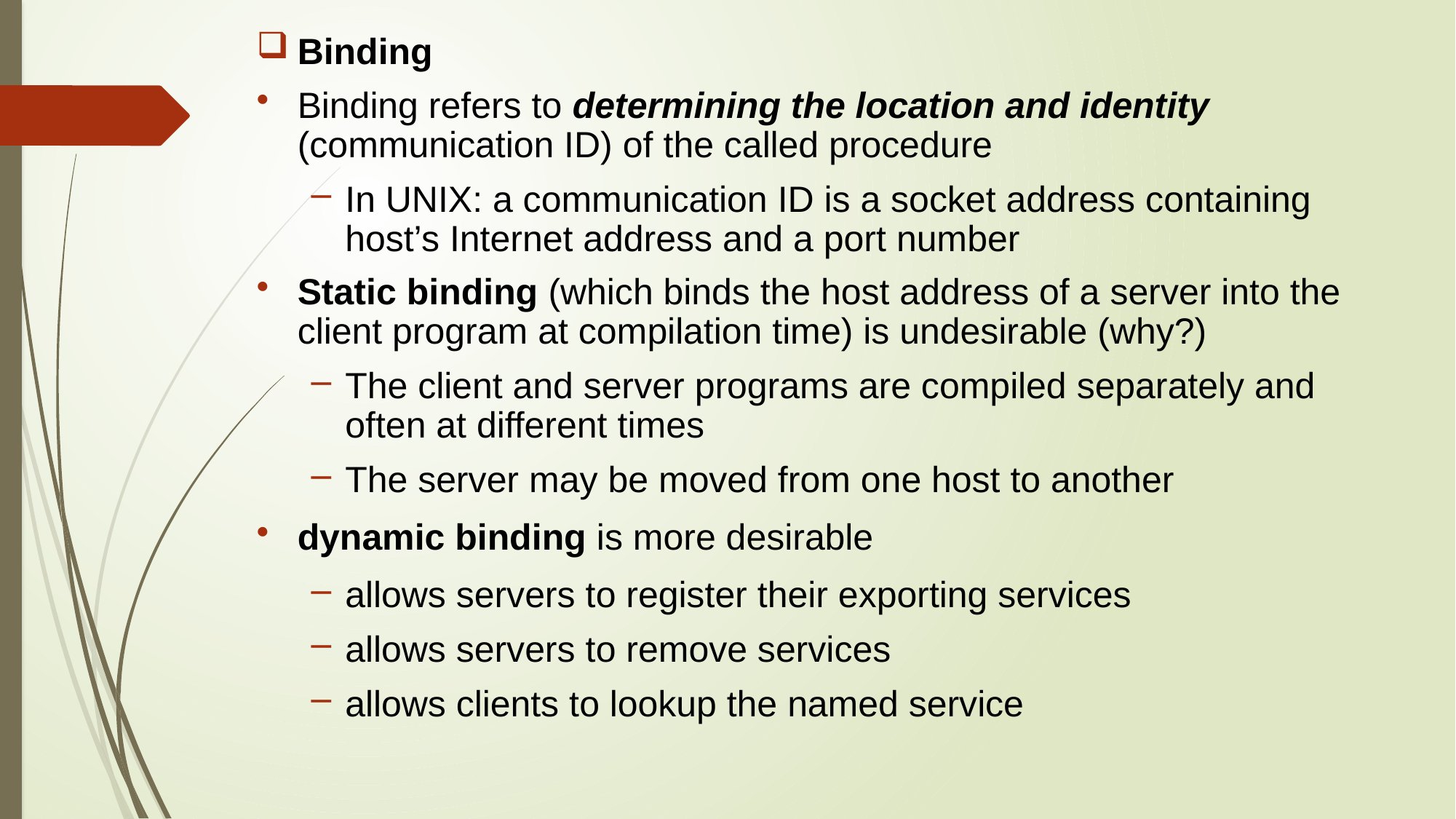

Binding
Binding refers to determining the location and identity (communication ID) of the called procedure
In UNIX: a communication ID is a socket address containing host’s Internet address and a port number
Static binding (which binds the host address of a server into the client program at compilation time) is undesirable (why?)
The client and server programs are compiled separately and often at different times
The server may be moved from one host to another
dynamic binding is more desirable
allows servers to register their exporting services
allows servers to remove services
allows clients to lookup the named service